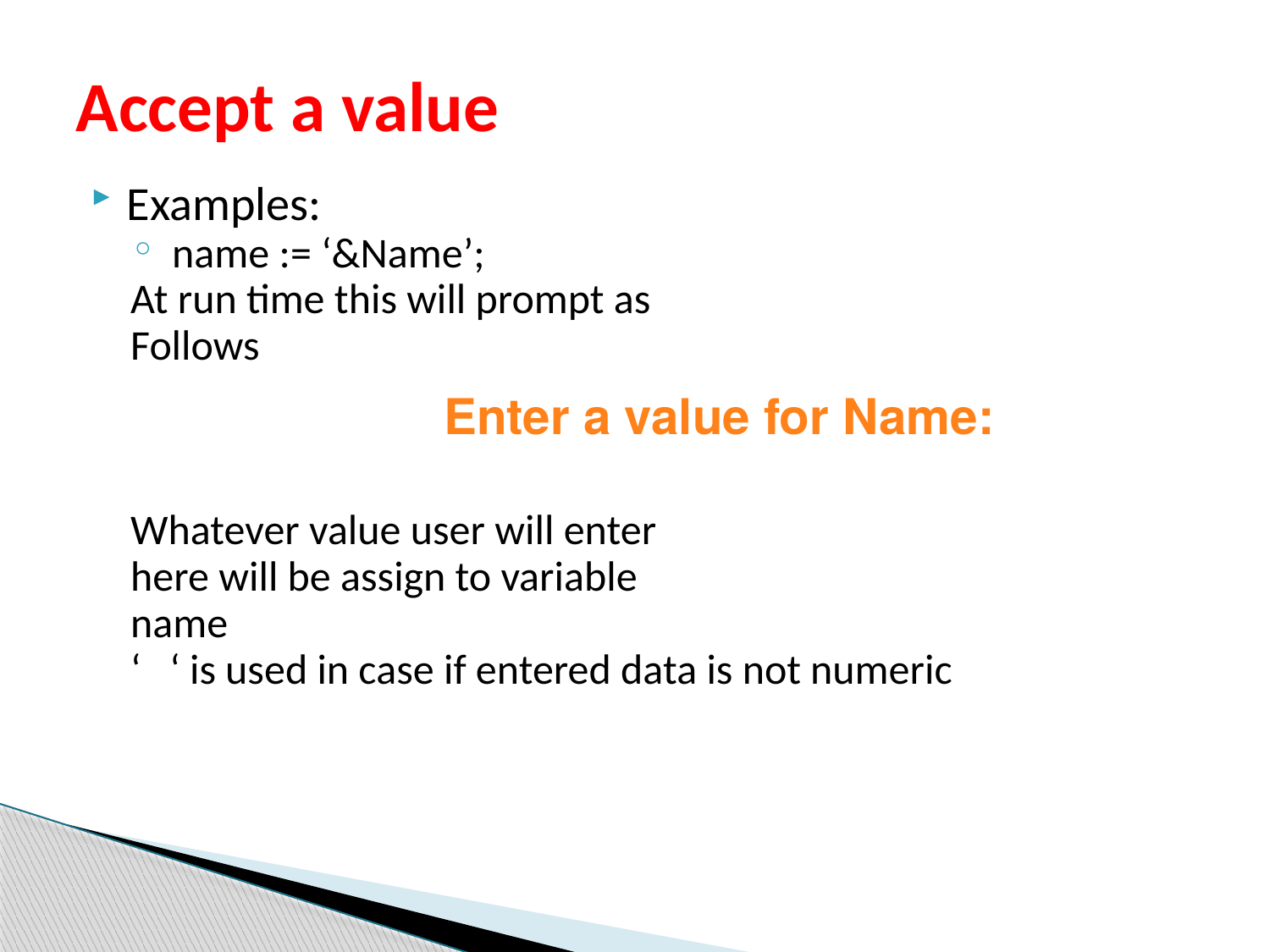

# Accept a value
Examples:
 name := ‘&Name’;
At run time this will prompt as
Follows

Whatever value user will enter
here will be assign to variable
name
‘   ‘ is used in case if entered data is not numeric
Enter a value for Name: